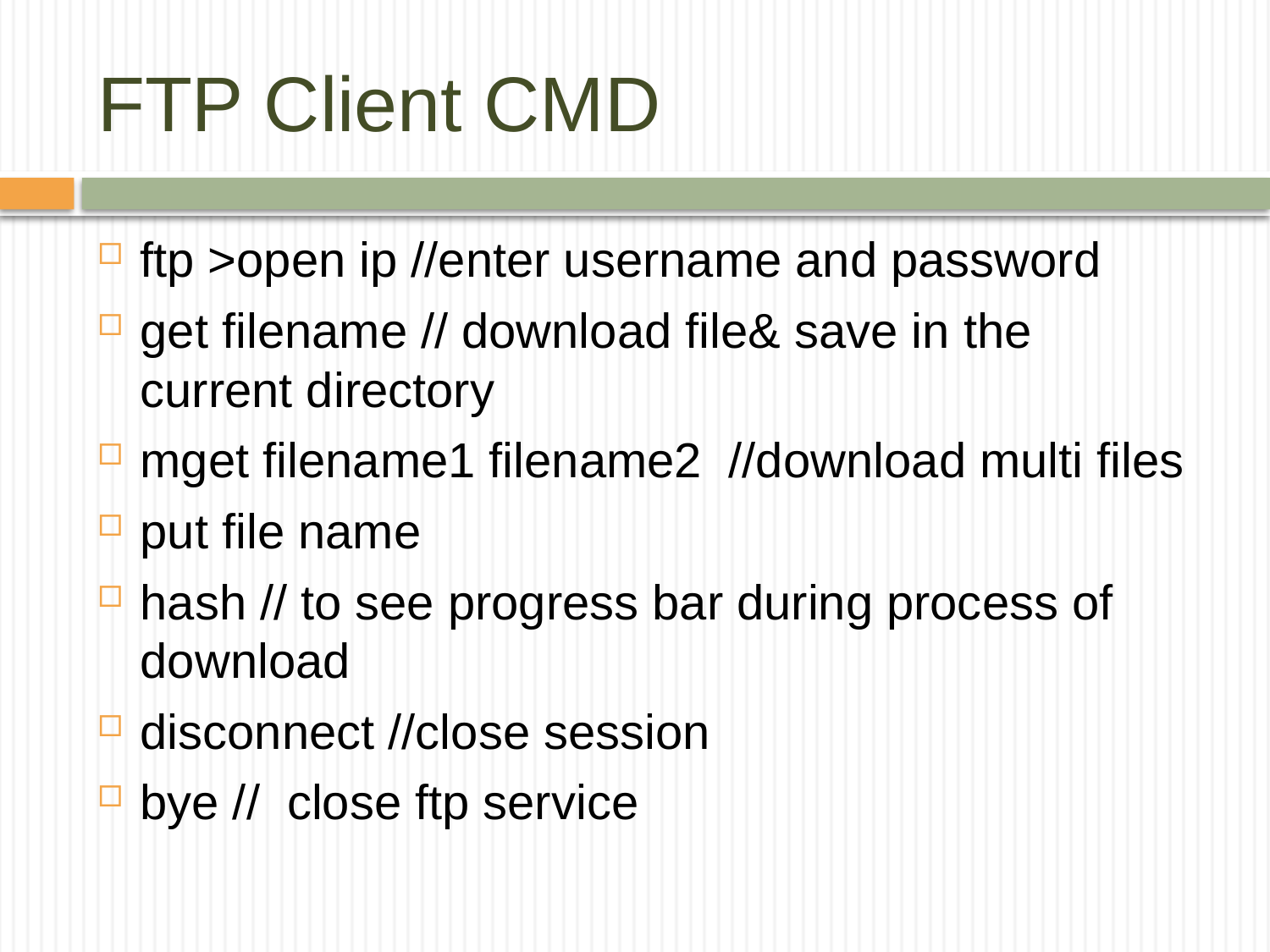

# FTP Client CMD
ftp >open ip //enter username and password
get filename // download file& save in the            current directory
mget filename1 filename2  //download multi files
put file name
hash // to see progress bar during process of download
disconnect //close session
bye //  close ftp service